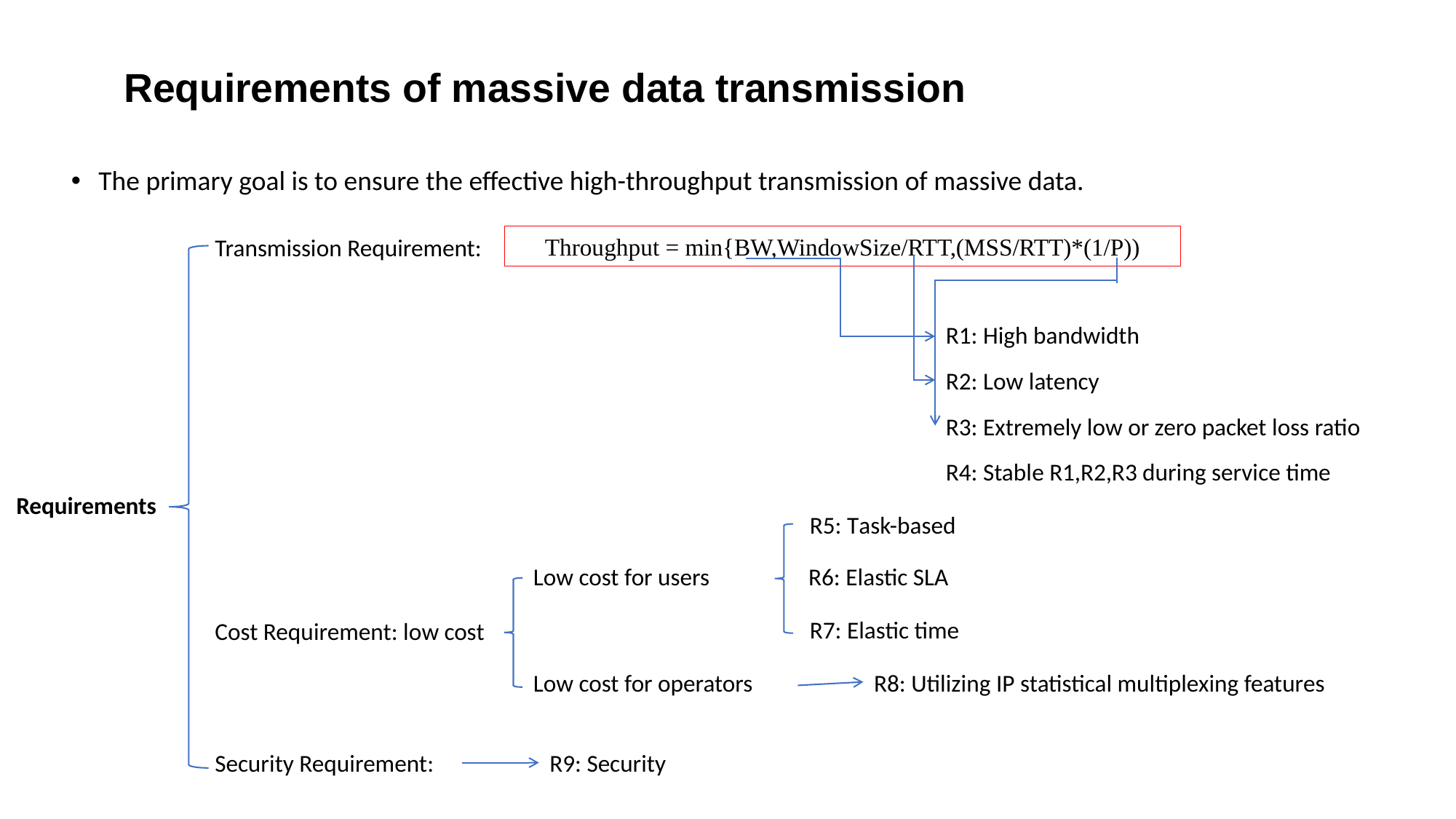

# Requirements of massive data transmission
The primary goal is to ensure the effective high-throughput transmission of massive data.
Throughput = min{BW,WindowSize/RTT,(MSS/RTT)*(1/P))
Transmission Requirement:

R1: High bandwidth
R2: Low latency
R3: Extremely low or zero packet loss ratio
R4: Stable R1,R2,R3 during service time
 Requirements
R5: Task-based

Low cost for users
R6: Elastic SLA

R7: Elastic time
Cost Requirement: low cost
Low cost for operators
R8: Utilizing IP statistical multiplexing features
Security Requirement:
R9: Security